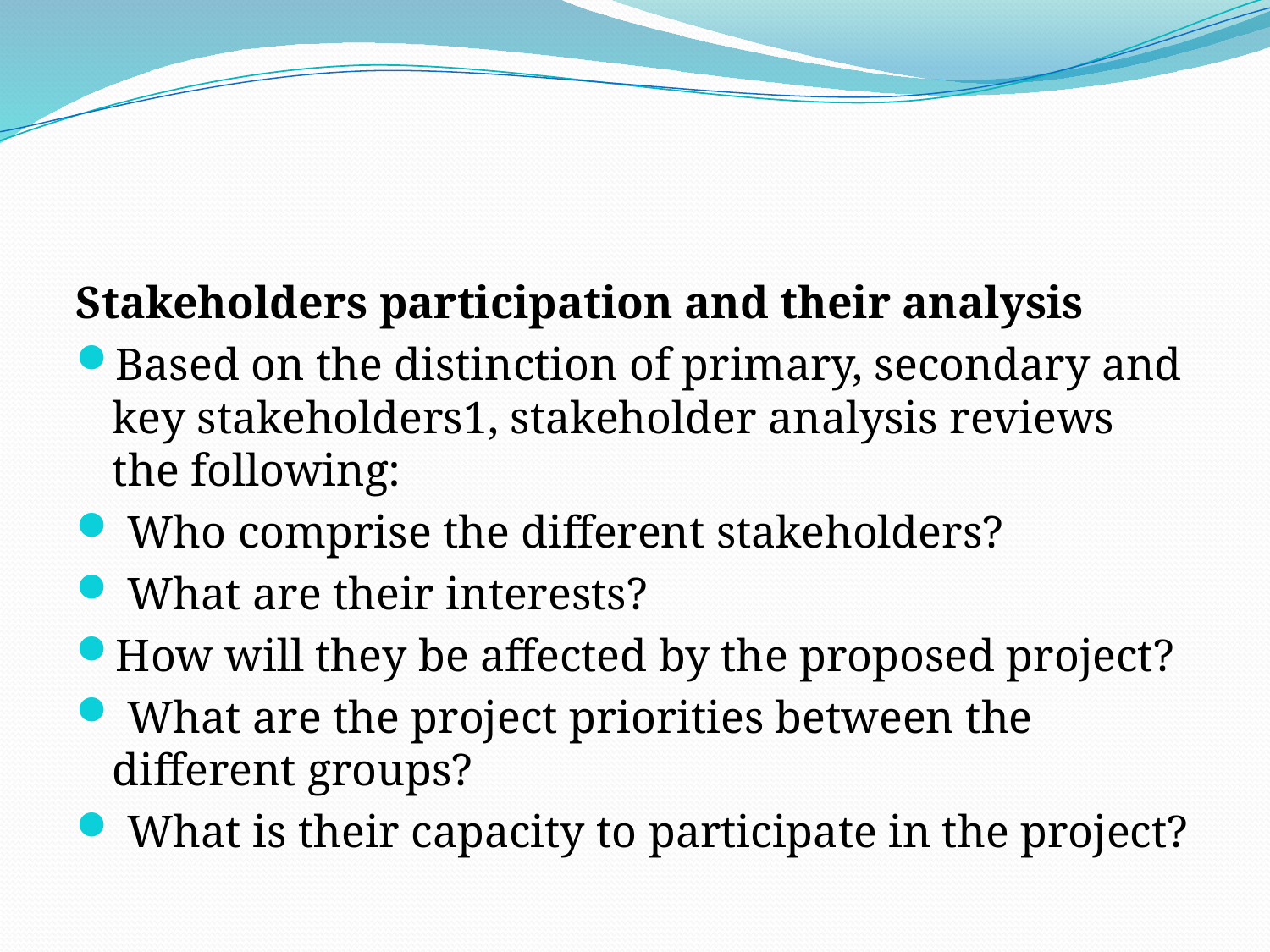

Stakeholders participation and their analysis
Based on the distinction of primary, secondary and key stakeholders1, stakeholder analysis reviews the following:
 Who comprise the different stakeholders?
 What are their interests?
How will they be affected by the proposed project?
 What are the project priorities between the different groups?
 What is their capacity to participate in the project?